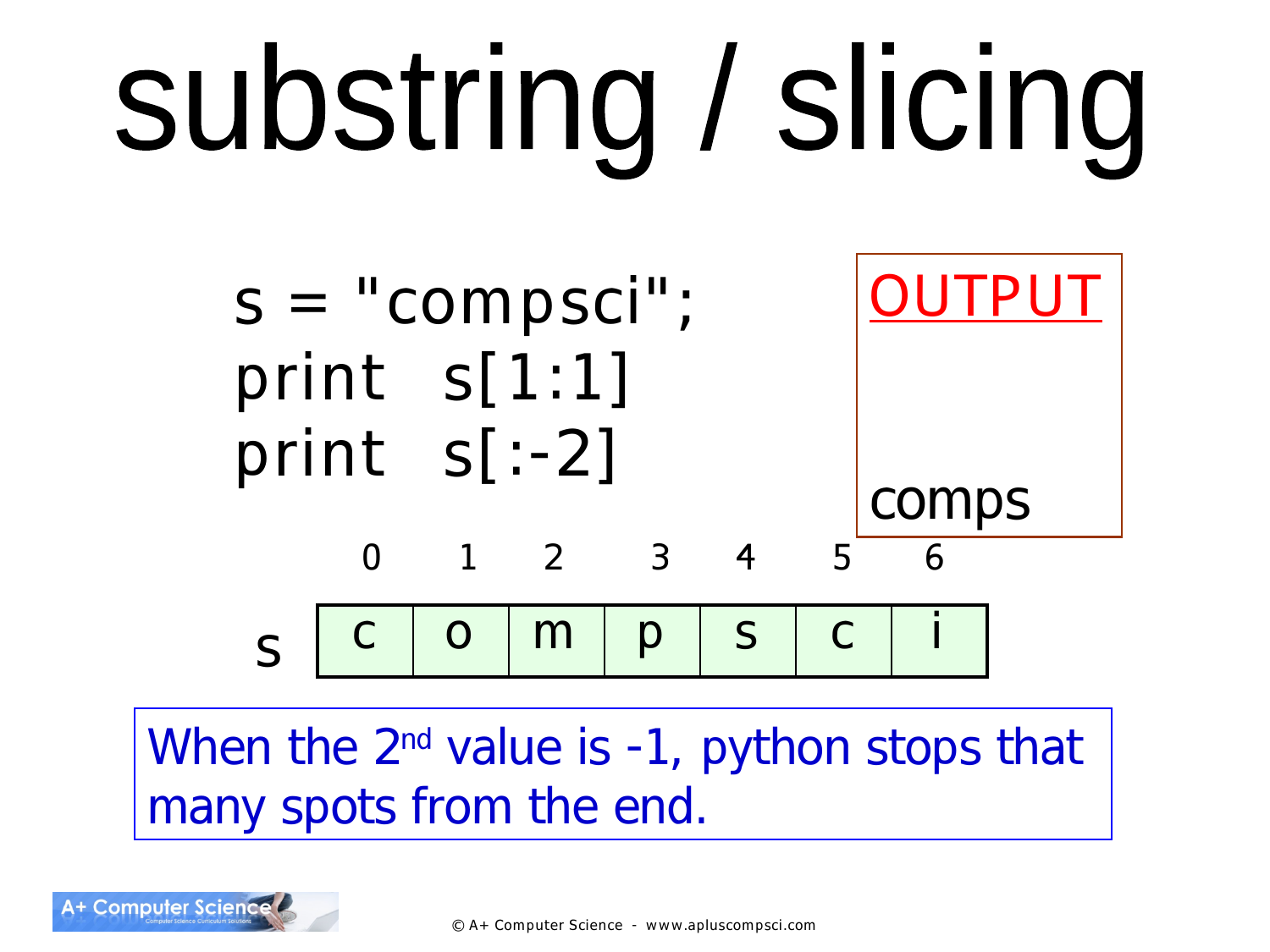

substring / slicing
s = "compsci";
print   s[1:1]
print   s[:-2]
OUTPUT
comps
 0       1      2        3      4       5	      6
  s
| c | o | m | p | s | c | i |
| --- | --- | --- | --- | --- | --- | --- |
When the 2nd value is -1, python stops that
many spots from the end.

© A+ Computer Science  -  www.apluscompsci.com